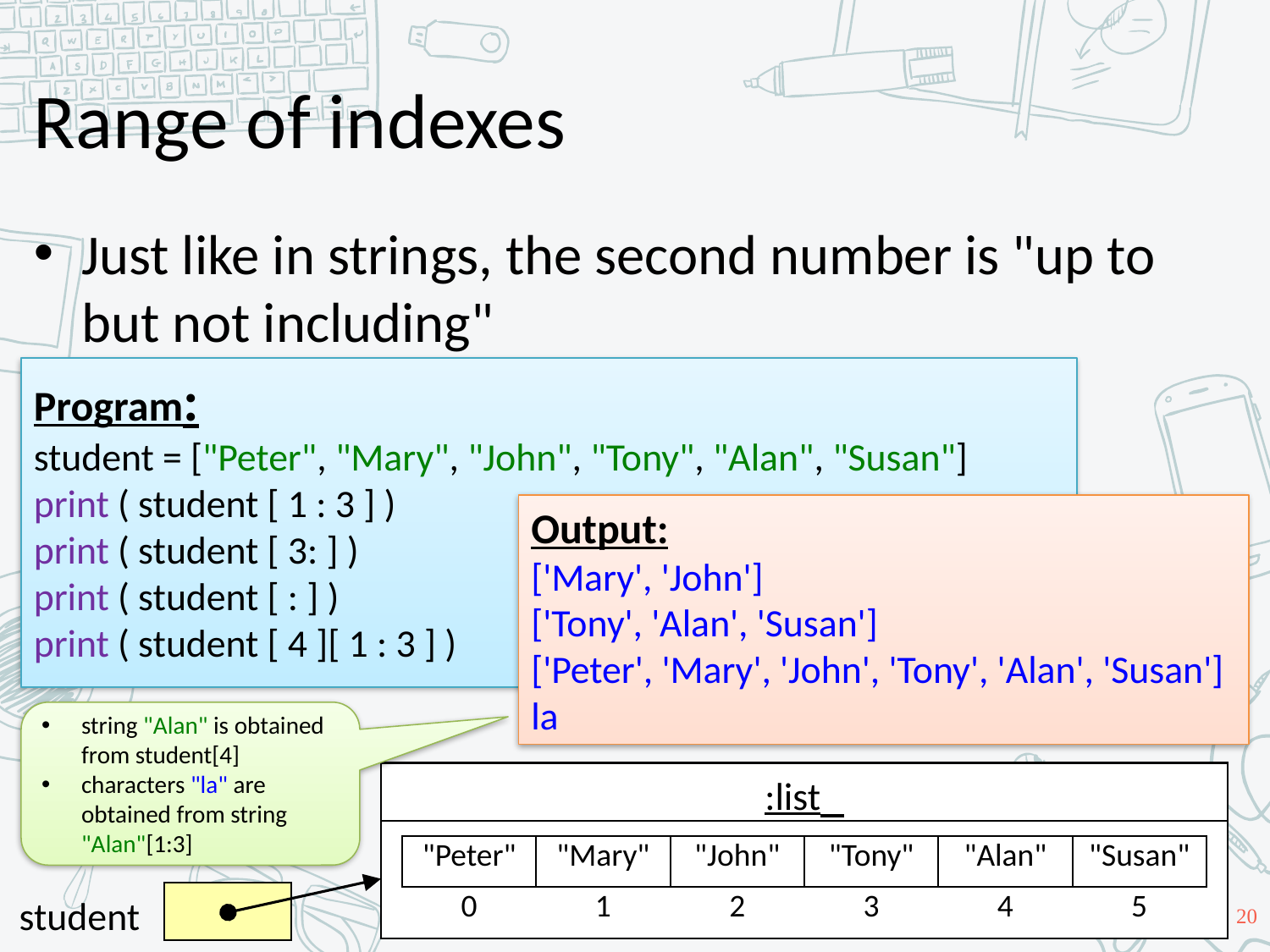

# Range of indexes
Just like in strings, the second number is "up to but not including"

Program:
student = ["Peter", "Mary", "John", "Tony", "Alan", "Susan"]
print ( student [ 1 : 3 ] )
print ( student [ 3: ] )
print ( student [ : ] )
print ( student [ 4 ][ 1 : 3 ] )
Output:
['Mary', 'John']
['Tony', 'Alan', 'Susan']
['Peter', 'Mary', 'John', 'Tony', 'Alan', 'Susan']
la
string "Alan" is obtained from student[4]
characters "la" are obtained from string "Alan"[1:3]
:list

| "Peter" | "Mary" | "John" | "Tony" | "Alan" | "Susan" |
| --- | --- | --- | --- | --- | --- |
| 0 | 1 | 2 | 3 | 4 | 5 |

student
20